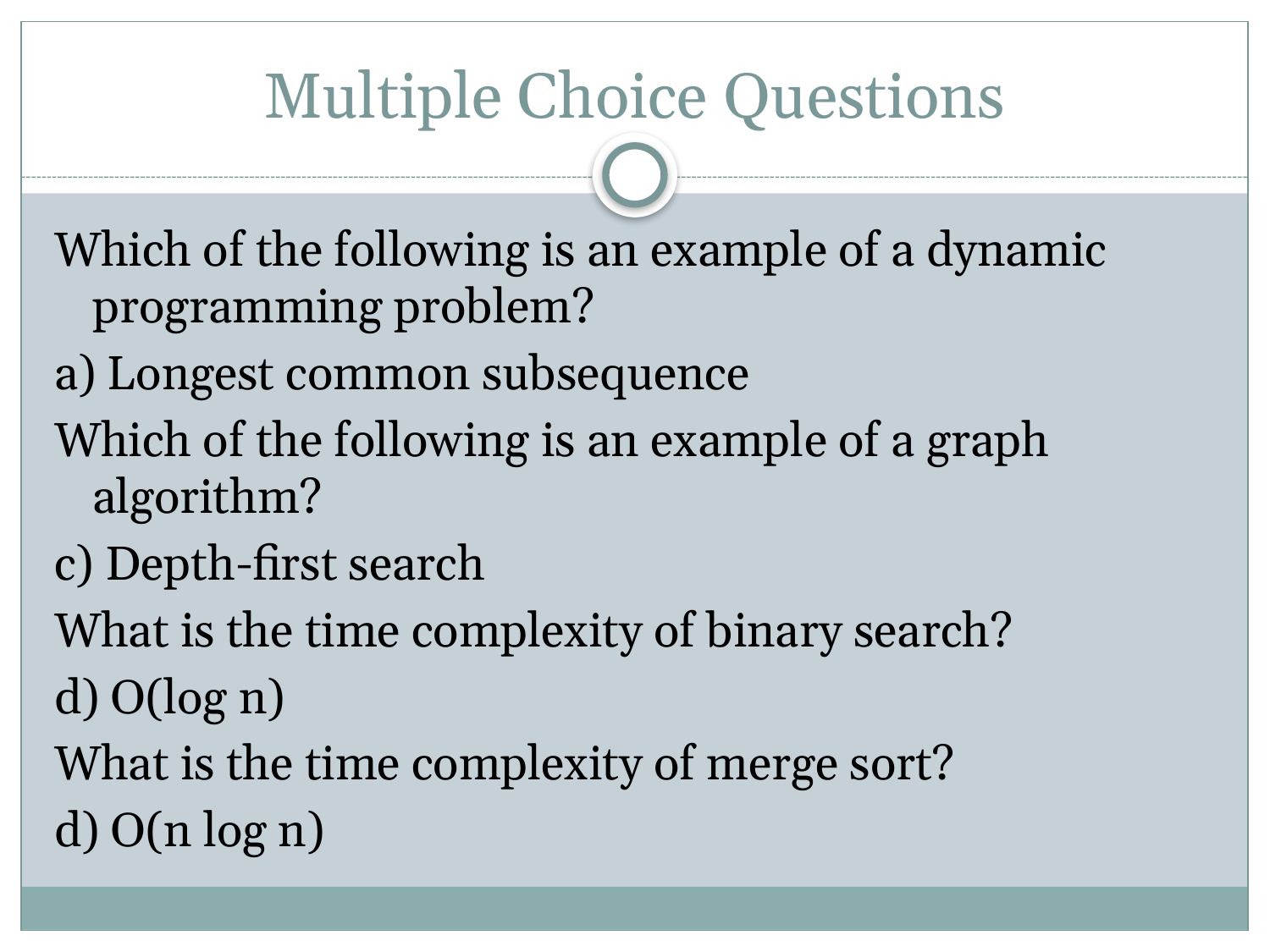

# Multiple Choice Questions
Which of the following is an example of a dynamic programming problem?
a) Longest common subsequence
Which of the following is an example of a graph algorithm?
c) Depth-first search
What is the time complexity of binary search?
d) O(log n)
What is the time complexity of merge sort?
d) O(n log n)